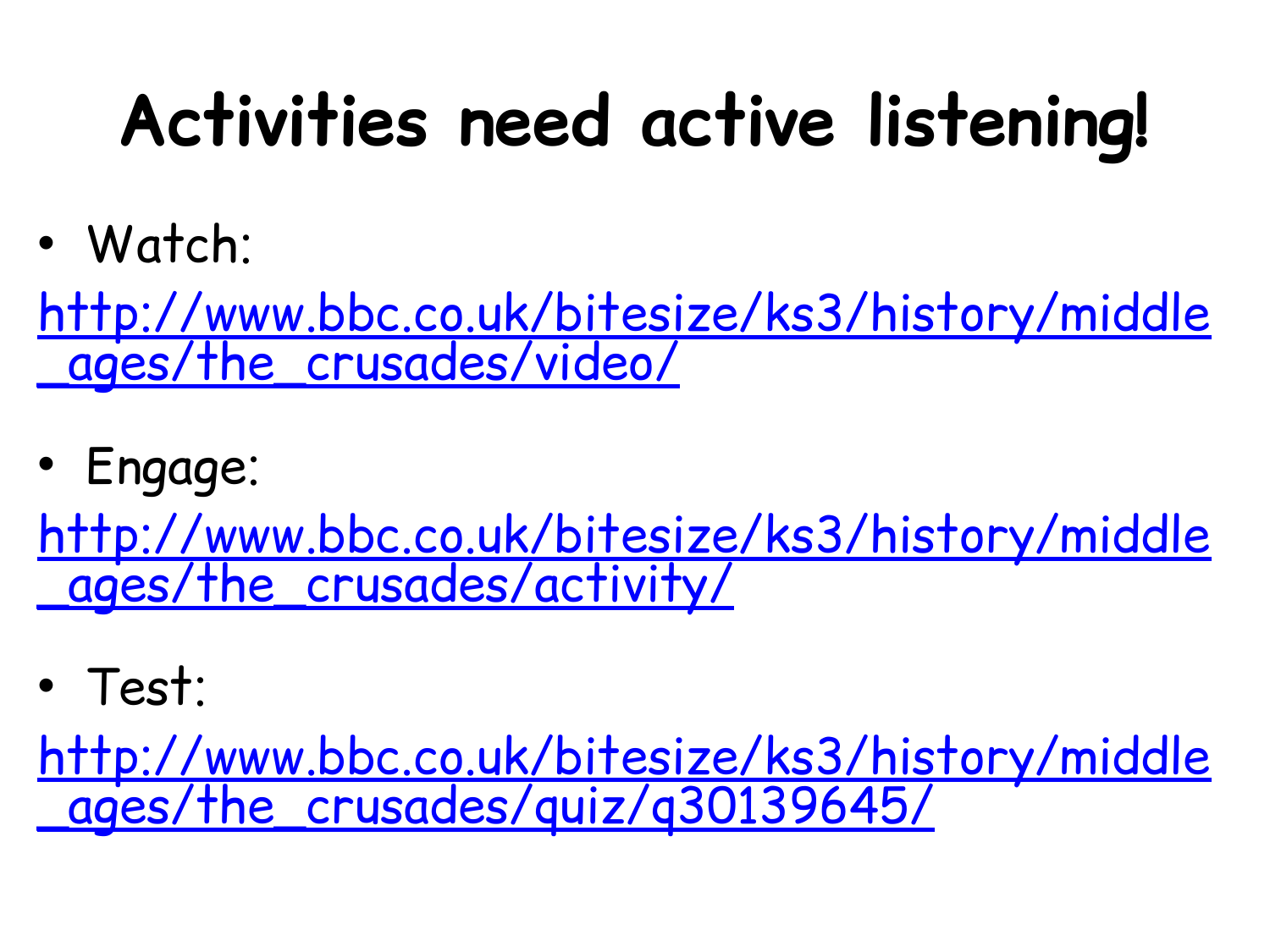

# Activities need active listening!
Watch:
http://www.bbc.co.uk/bitesize/ks3/history/middle_ages/the_crusades/video/

Engage:
http://www.bbc.co.uk/bitesize/ks3/history/middle_ages/the_crusades/activity/

Test:
http://www.bbc.co.uk/bitesize/ks3/history/middle_ages/the_crusades/quiz/q30139645/